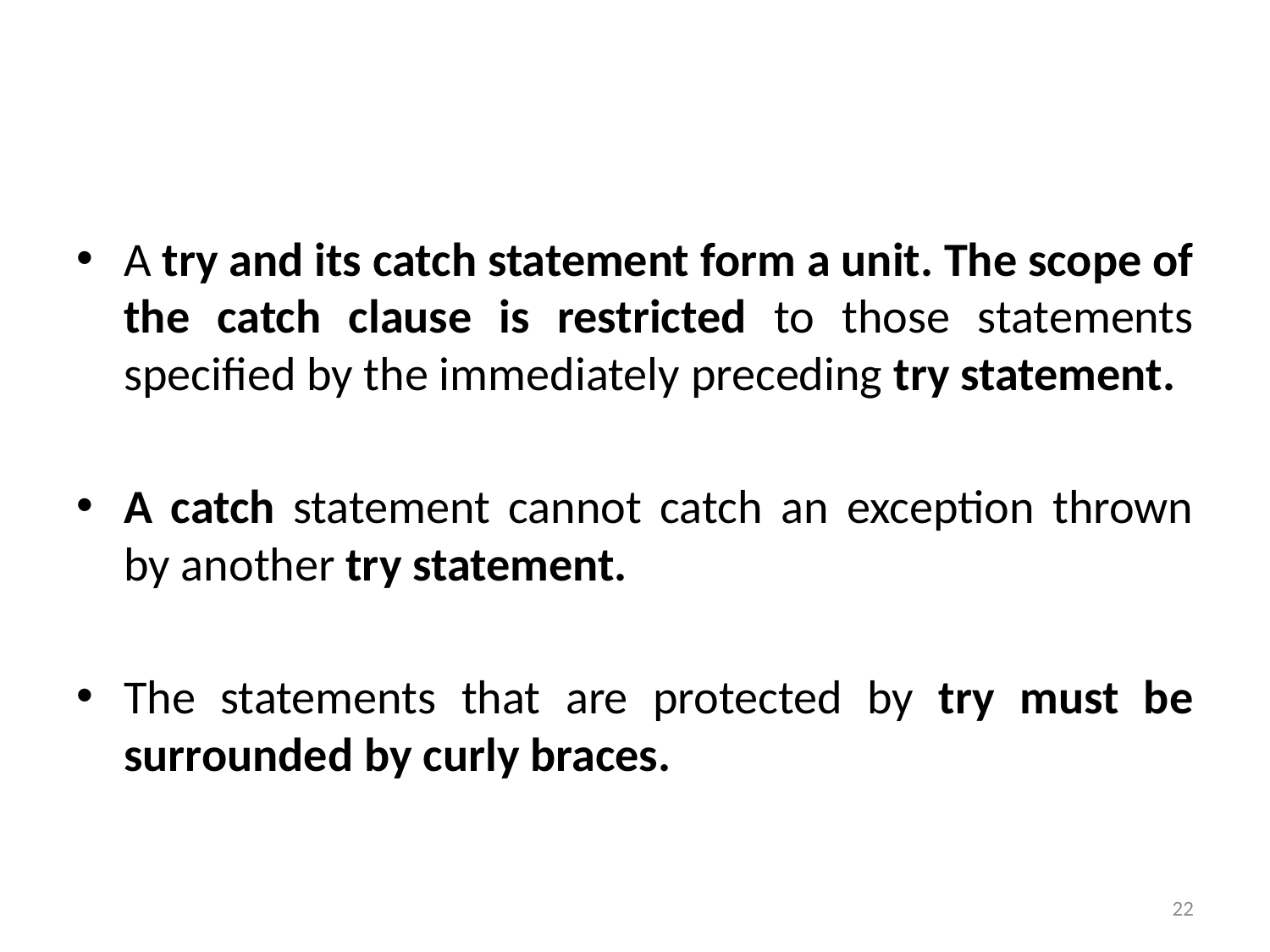

#
A try and its catch statement form a unit. The scope of the catch clause is restricted to those statements specified by the immediately preceding try statement.

A catch statement cannot catch an exception thrown by another try statement.

The statements that are protected by try must be surrounded by curly braces.
22